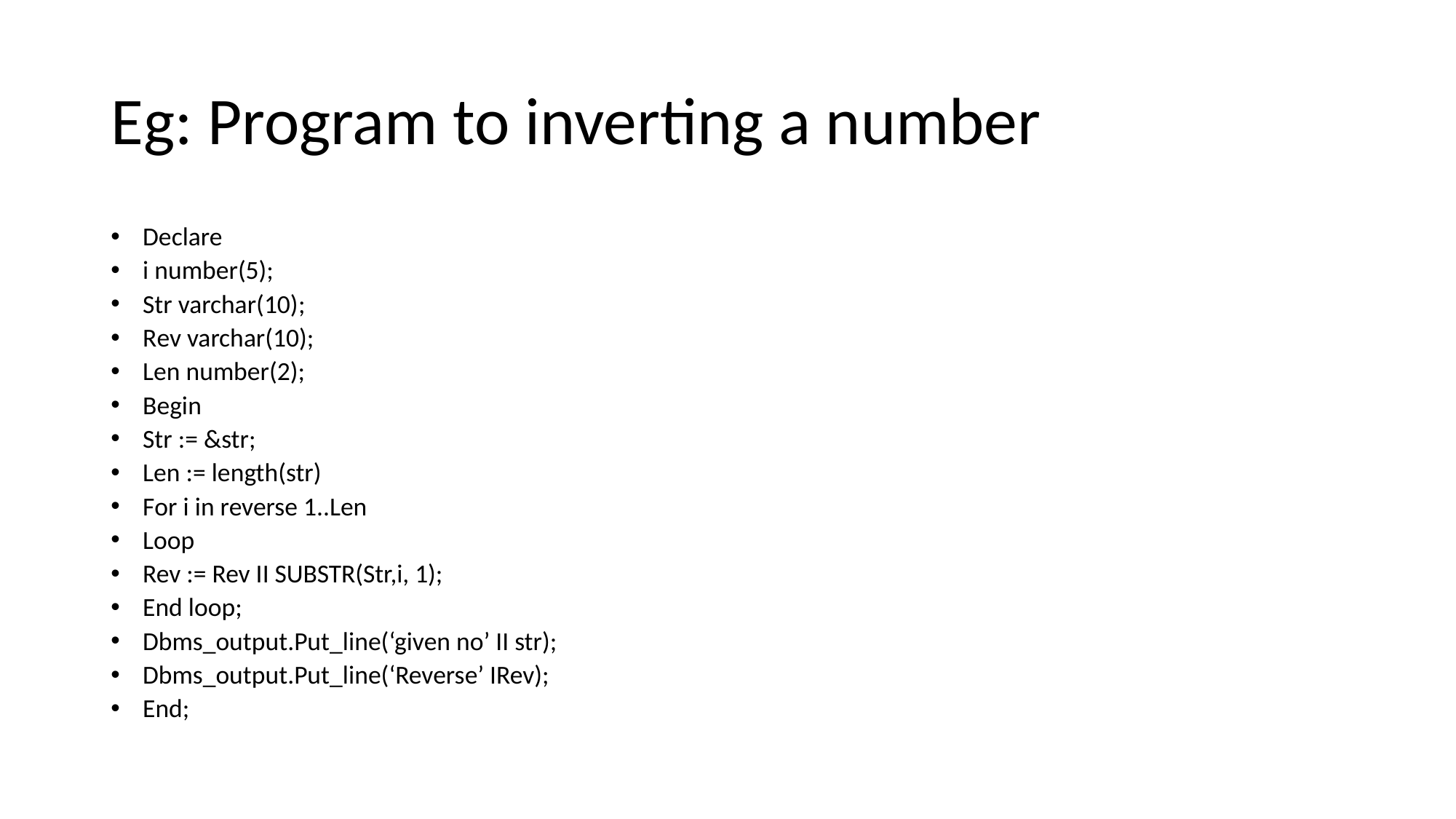

# Eg: Program to inverting a number
Declare
i number(5);
Str varchar(10);
Rev varchar(10);
Len number(2);
Begin
Str := &str;
Len := length(str)
For i in reverse 1..Len
Loop
Rev := Rev II SUBSTR(Str,i, 1);
End loop;
Dbms_output.Put_line(‘given no’ II str);
Dbms_output.Put_line(‘Reverse’ IRev);
End;